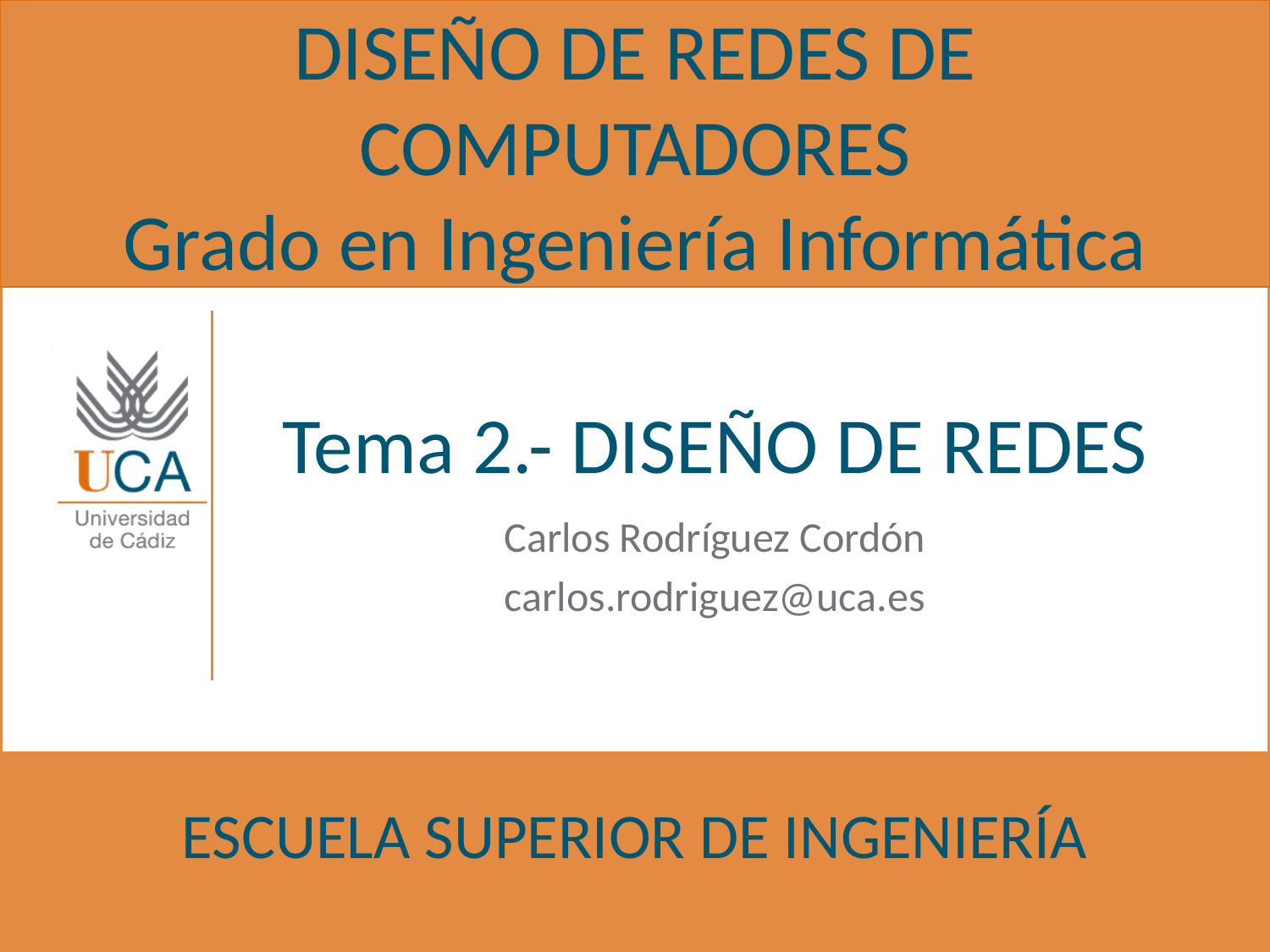

# Tema 2.- DISEÑO DE REDES
Carlos Rodríguez Cordón
carlos.rodriguez@uca.es